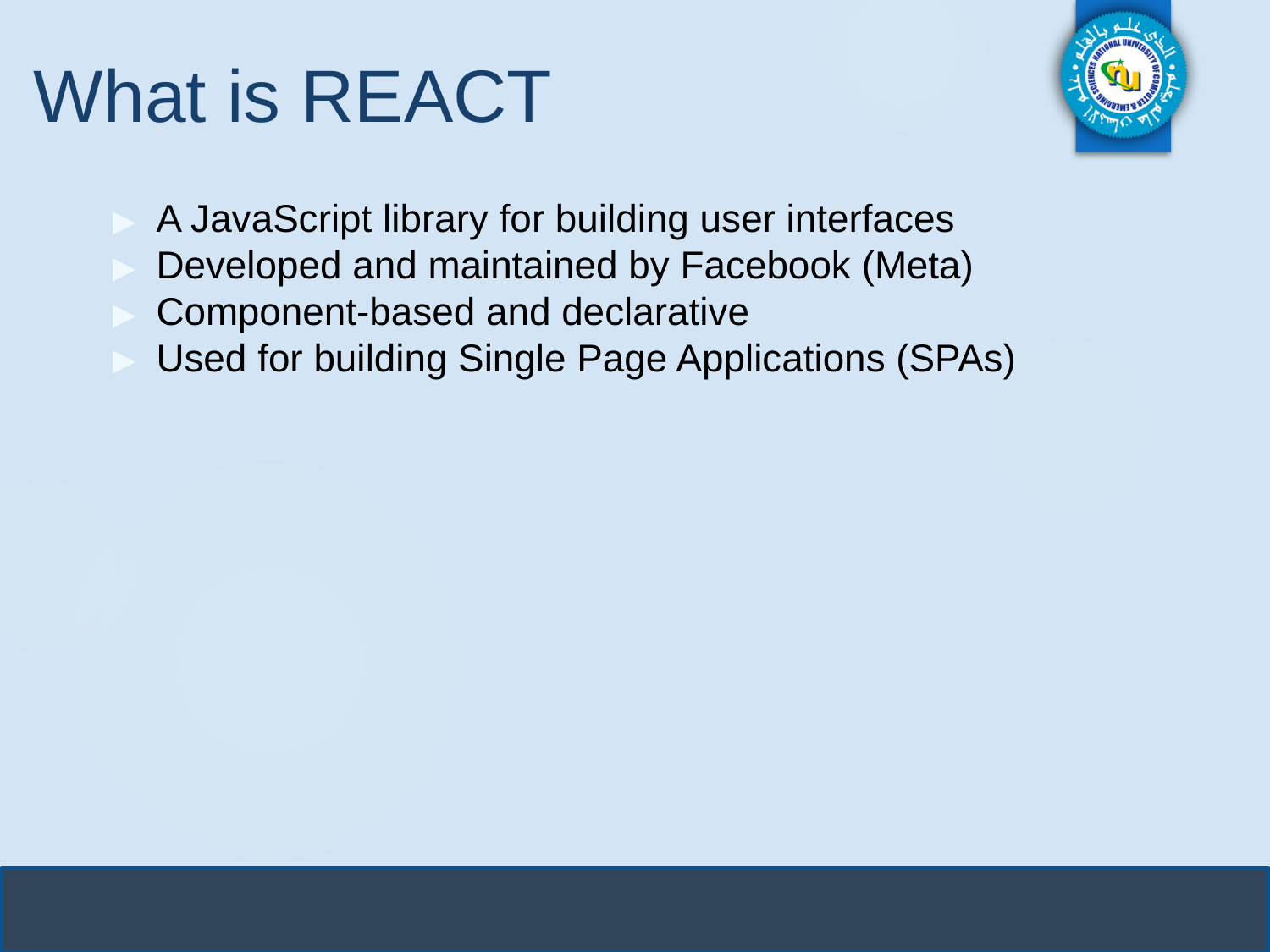

# What is REACT
A JavaScript library for building user interfaces
Developed and maintained by Facebook (Meta)
Component-based and declarative
Used for building Single Page Applications (SPAs)